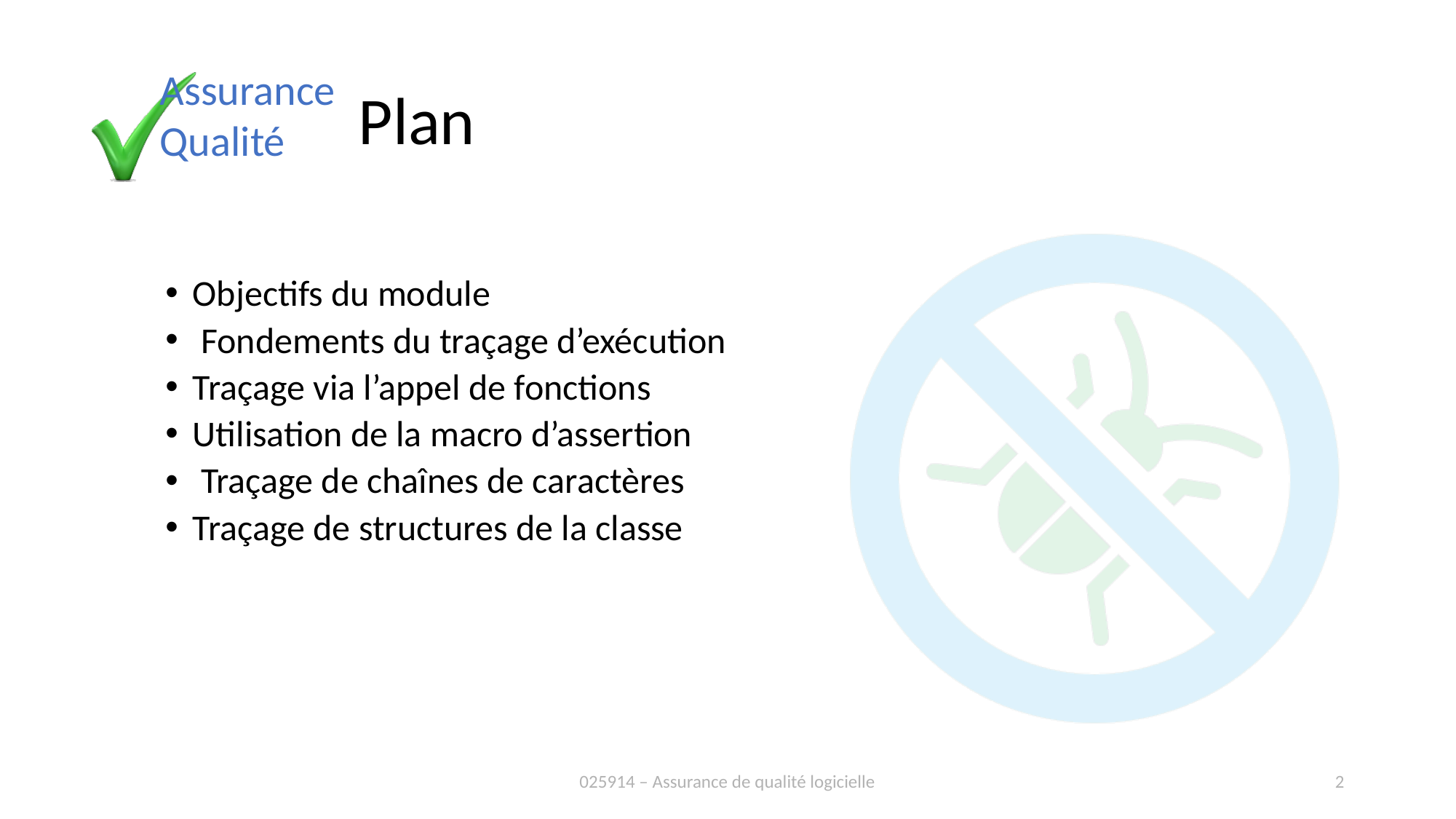

# Plan

Objectifs du module
 Fondements du traçage d’exécution
Traçage via l’appel de fonctions
Utilisation de la macro d’assertion
 Traçage de chaînes de caractères
Traçage de structures de la classe

025914 – Assurance de qualité logicielle
2